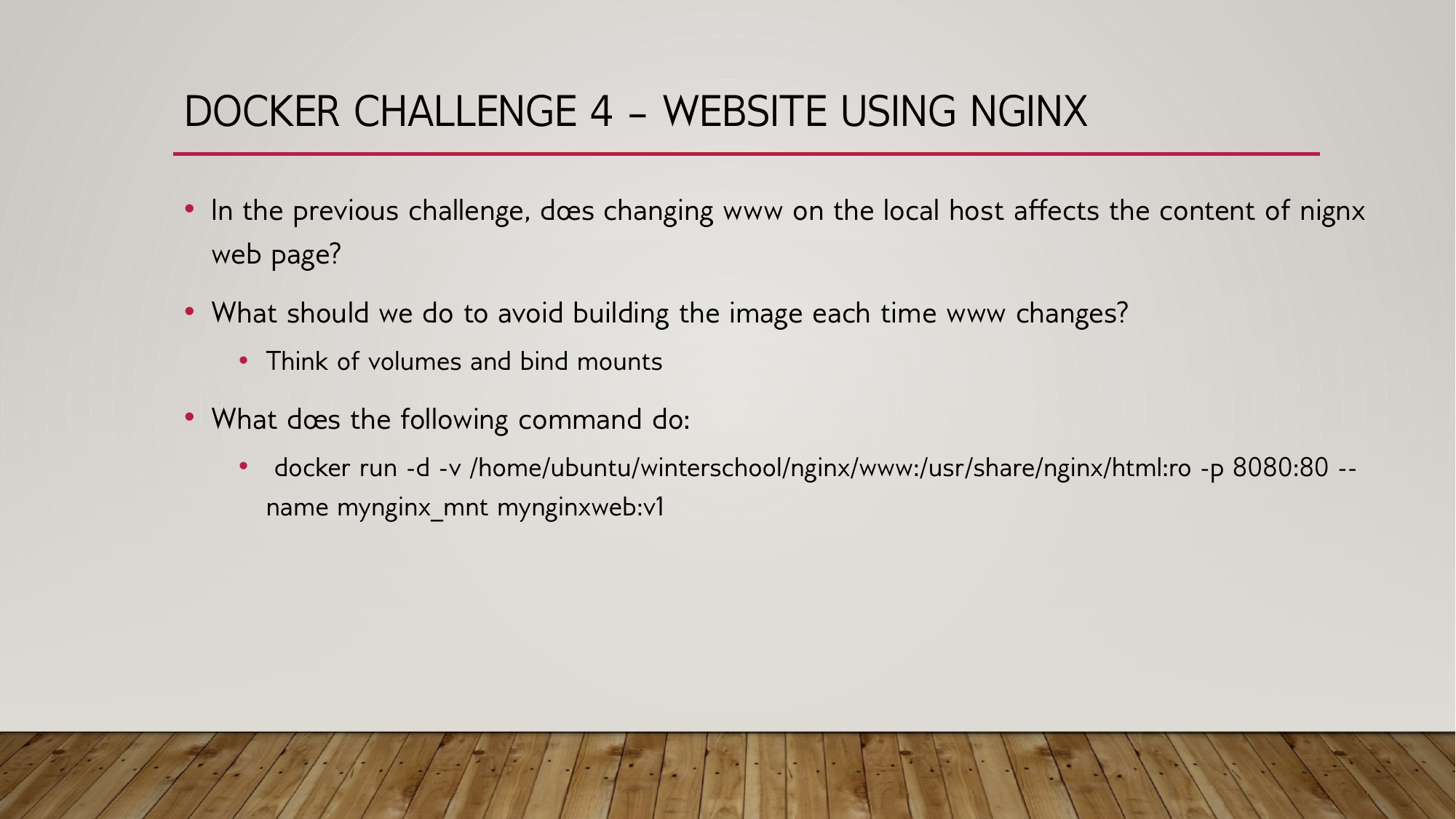

# Docker Challenge 4 – Website using NGINX
In the previous challenge, does changing www on the local host affects the content of nignx web page?
What should we do to avoid building the image each time www changes?
Think of volumes and bind mounts
What does the following command do:
 docker run -d -v /home/ubuntu/winterschool/nginx/www:/usr/share/nginx/html:ro -p 8080:80 --name mynginx_mnt mynginxweb:v1